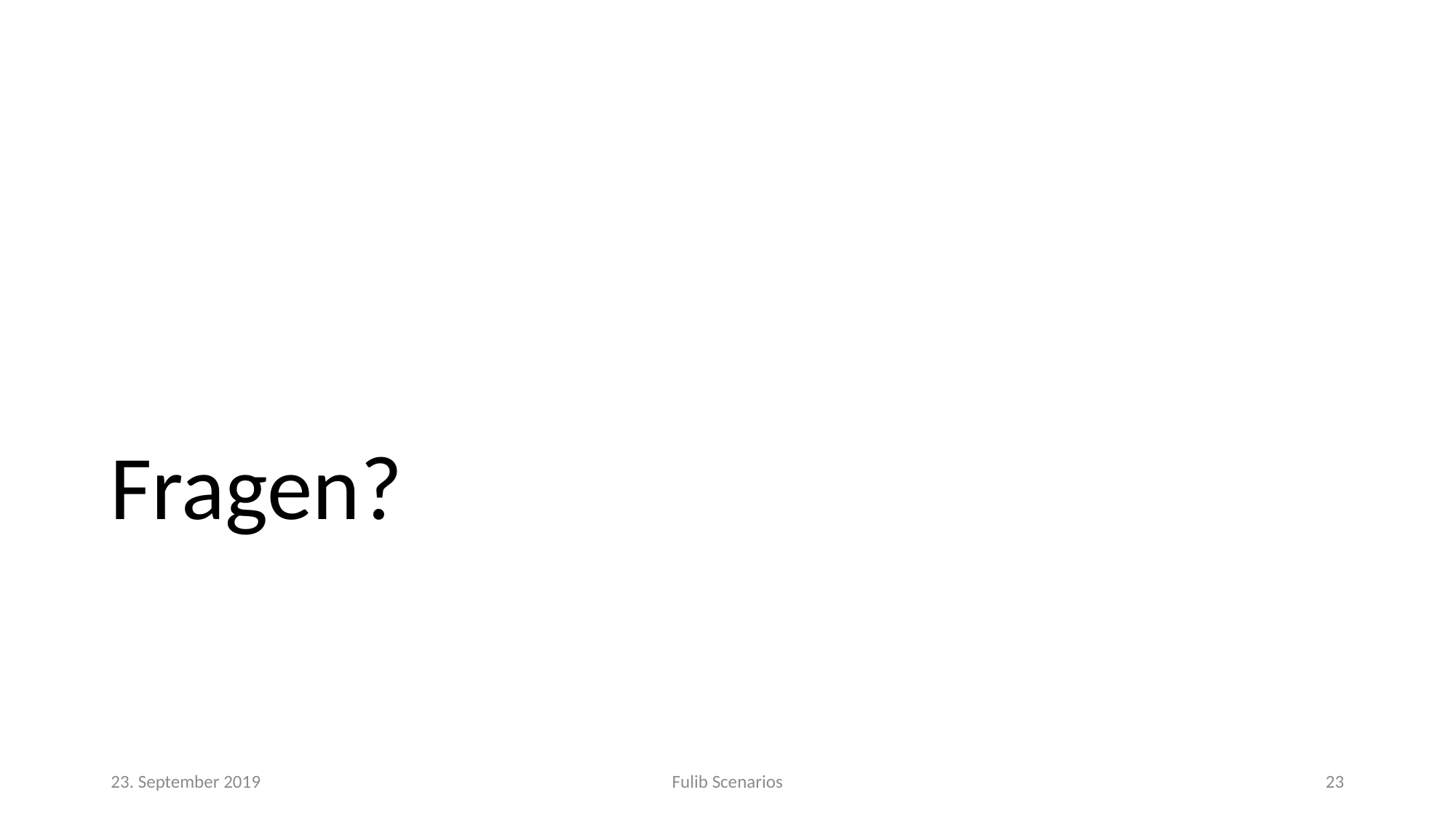

# Fragen?

23. September 2019
Fulib Scenarios
23